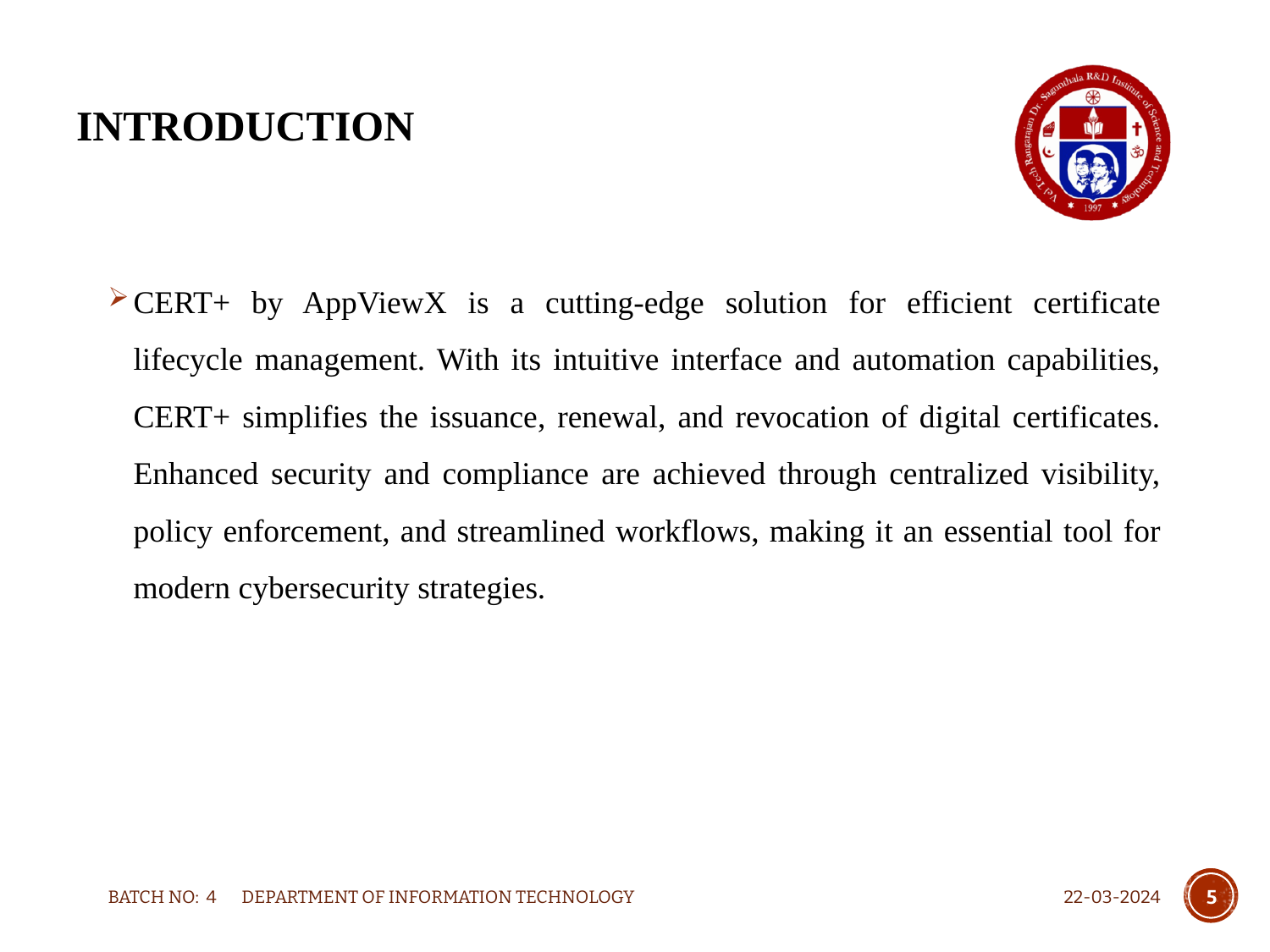

# INTRODUCTION
CERT+ by AppViewX is a cutting-edge solution for efficient certificate lifecycle management. With its intuitive interface and automation capabilities, CERT+ simplifies the issuance, renewal, and revocation of digital certificates. Enhanced security and compliance are achieved through centralized visibility, policy enforcement, and streamlined workflows, making it an essential tool for modern cybersecurity strategies.
BATCH NO:  4       DEPARTMENT OF INFORMATION TECHNOLOGY
22-03-2024
5